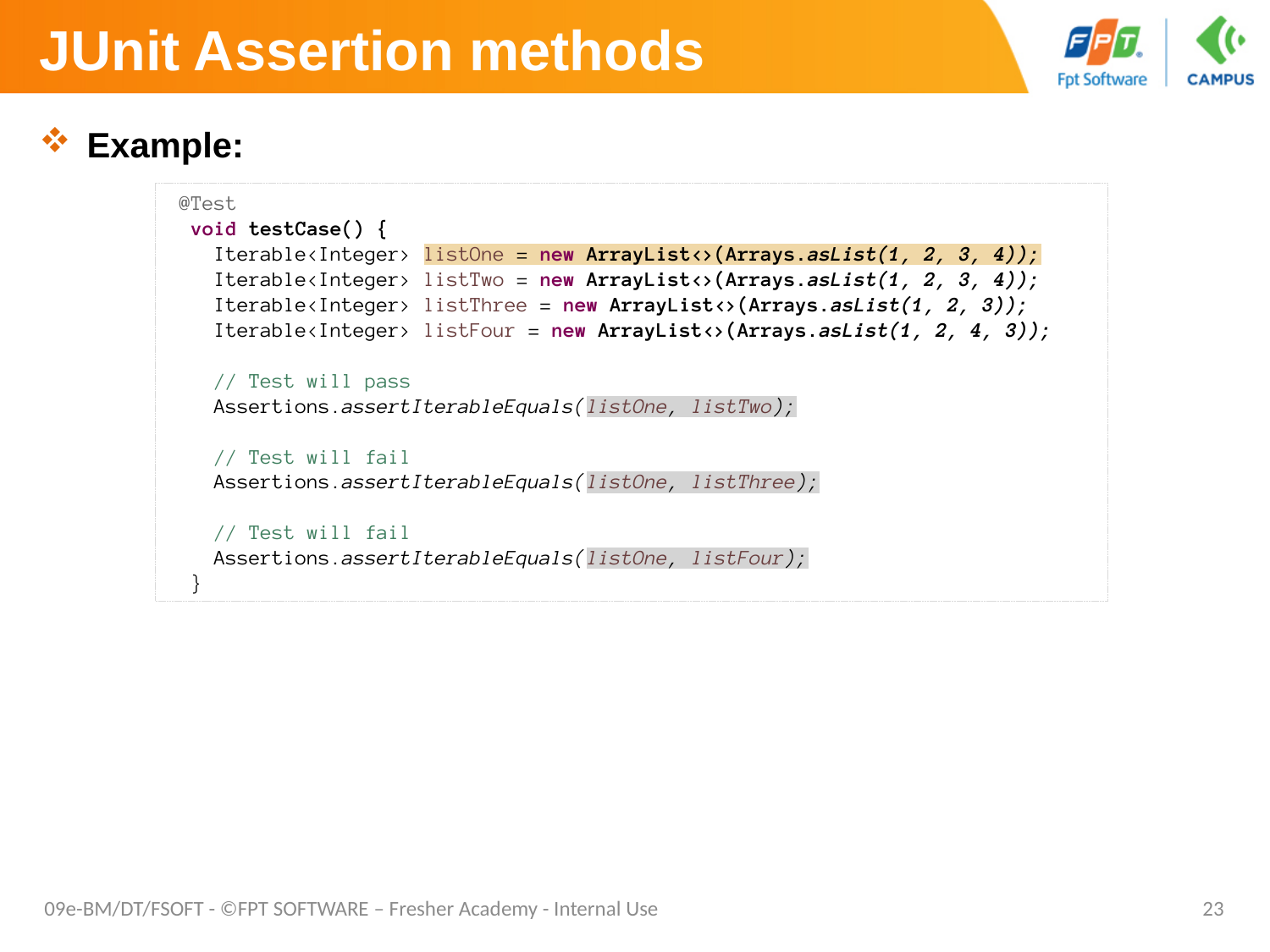

# JUnit Assertion methods
Example:
 @Test
  void testCase() {
    Iterable<Integer> listOne = new ArrayList<>(Arrays.asList(1, 2, 3, 4));
    Iterable<Integer> listTwo = new ArrayList<>(Arrays.asList(1, 2, 3, 4));
    Iterable<Integer> listThree = new ArrayList<>(Arrays.asList(1, 2, 3));
    Iterable<Integer> listFour = new ArrayList<>(Arrays.asList(1, 2, 4, 3));

    // Test will pass
    Assertions.assertIterableEquals(listOne, listTwo);

    // Test will fail
    Assertions.assertIterableEquals(listOne, listThree);

    // Test will fail
    Assertions.assertIterableEquals(listOne, listFour);
  }
09e-BM/DT/FSOFT - ©FPT SOFTWARE – Fresher Academy - Internal Use
23